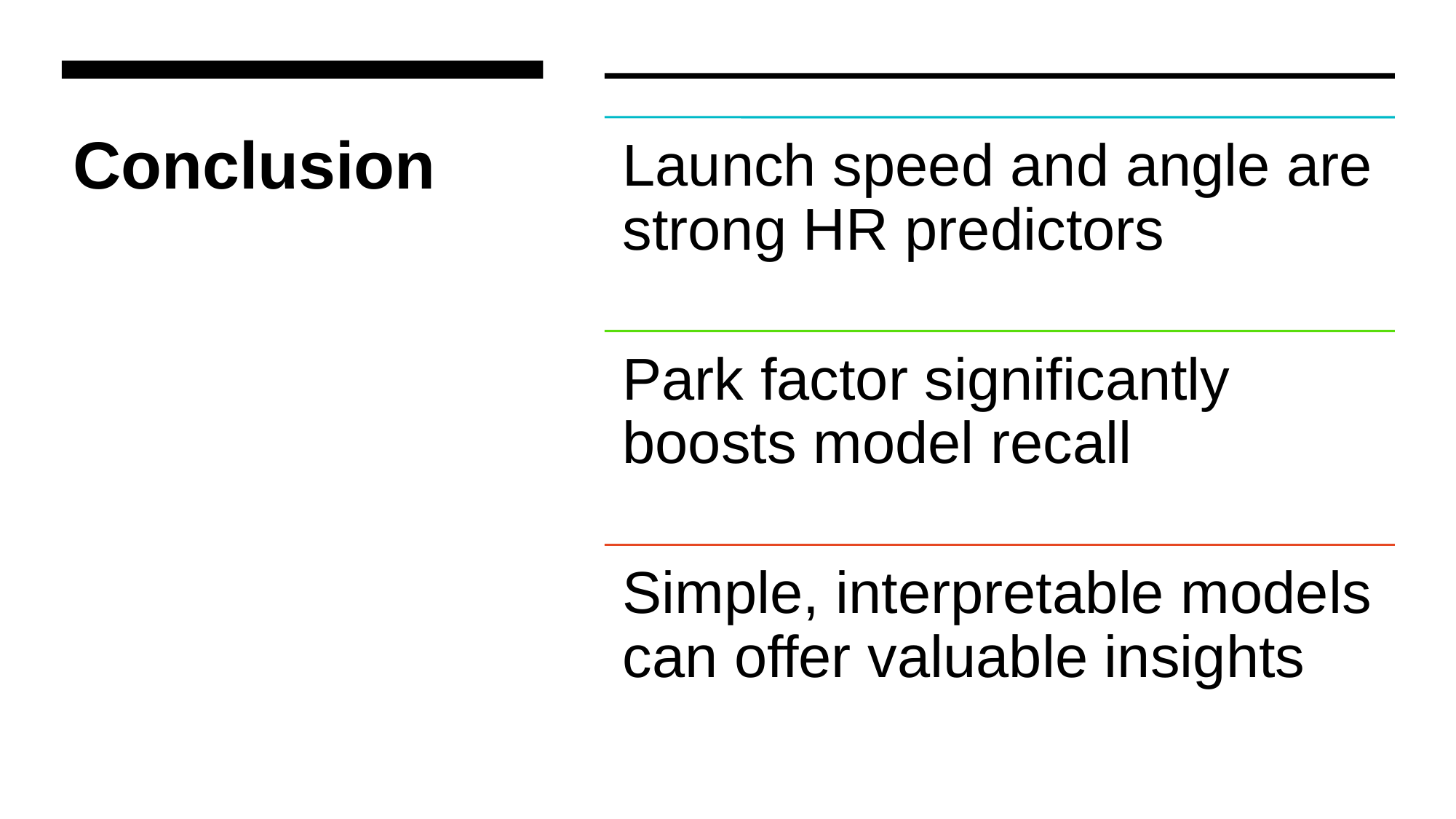

# Conclusion
Launch speed and angle are strong HR predictors
Park factor significantly boosts model recall
Simple, interpretable models can offer valuable insights